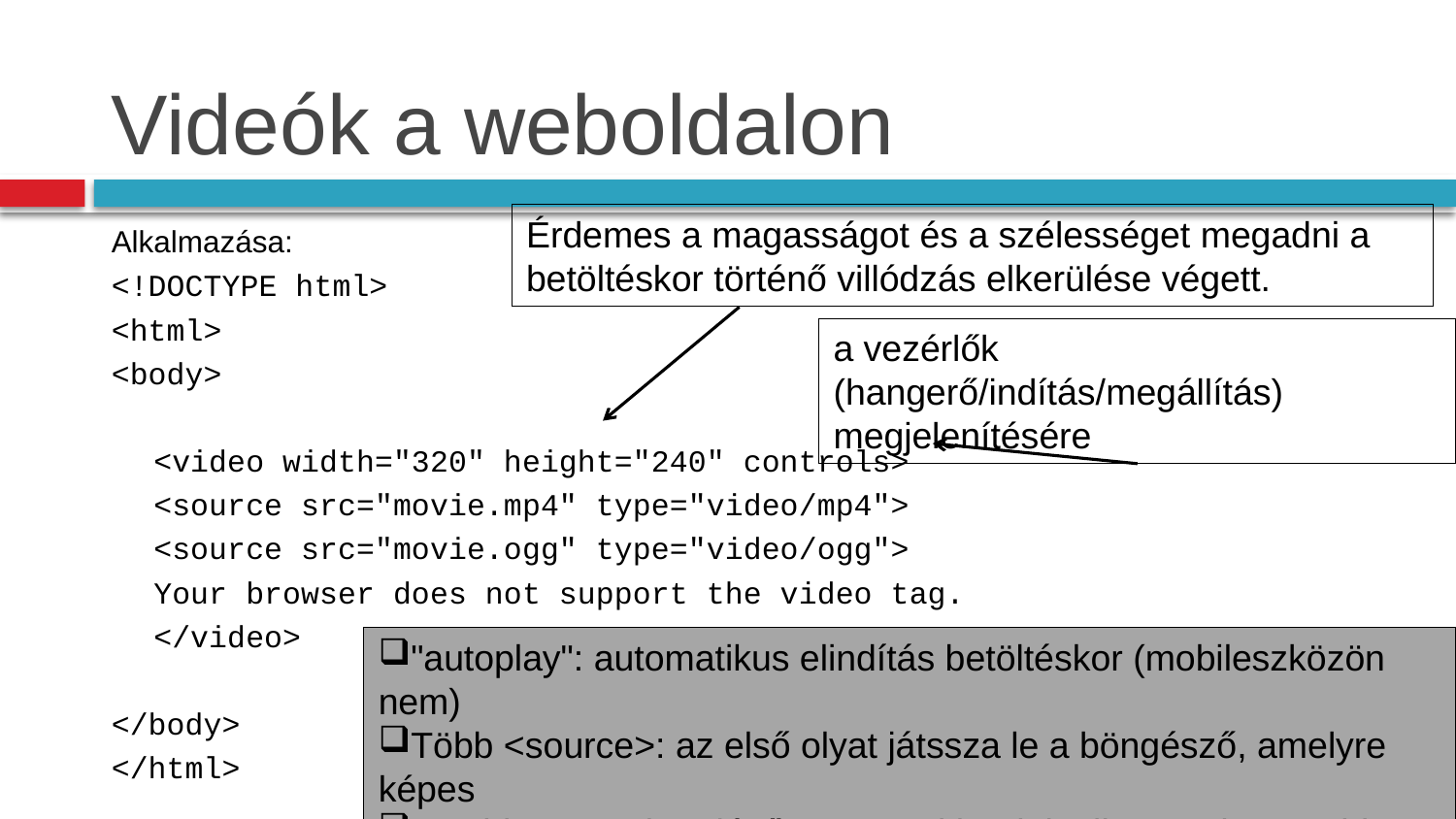

# Videók a weboldalon
Érdemes a magasságot és a szélességet megadni a betöltéskor történő villódzás elkerülése végett.
Alkalmazása:
<!DOCTYPE html>
<html>
<body>

	<video width="320" height="240" controls>
		<source src="movie.mp4" type="video/mp4">
		<source src="movie.ogg" type="video/ogg">
		Your browser does not support the video tag.
	</video>

</body>
</html>
a vezérlők (hangerő/indítás/megállítás) megjelenítésére
"autoplay": automatikus elindítás betöltéskor (mobileszközön nem)
Több <source>: az első olyat játssza le a böngésző, amelyre képes
A <video> tag-ben lévő szöveg akkor jelenik meg, ha a <video> tag-et a böngésző nem támogatja